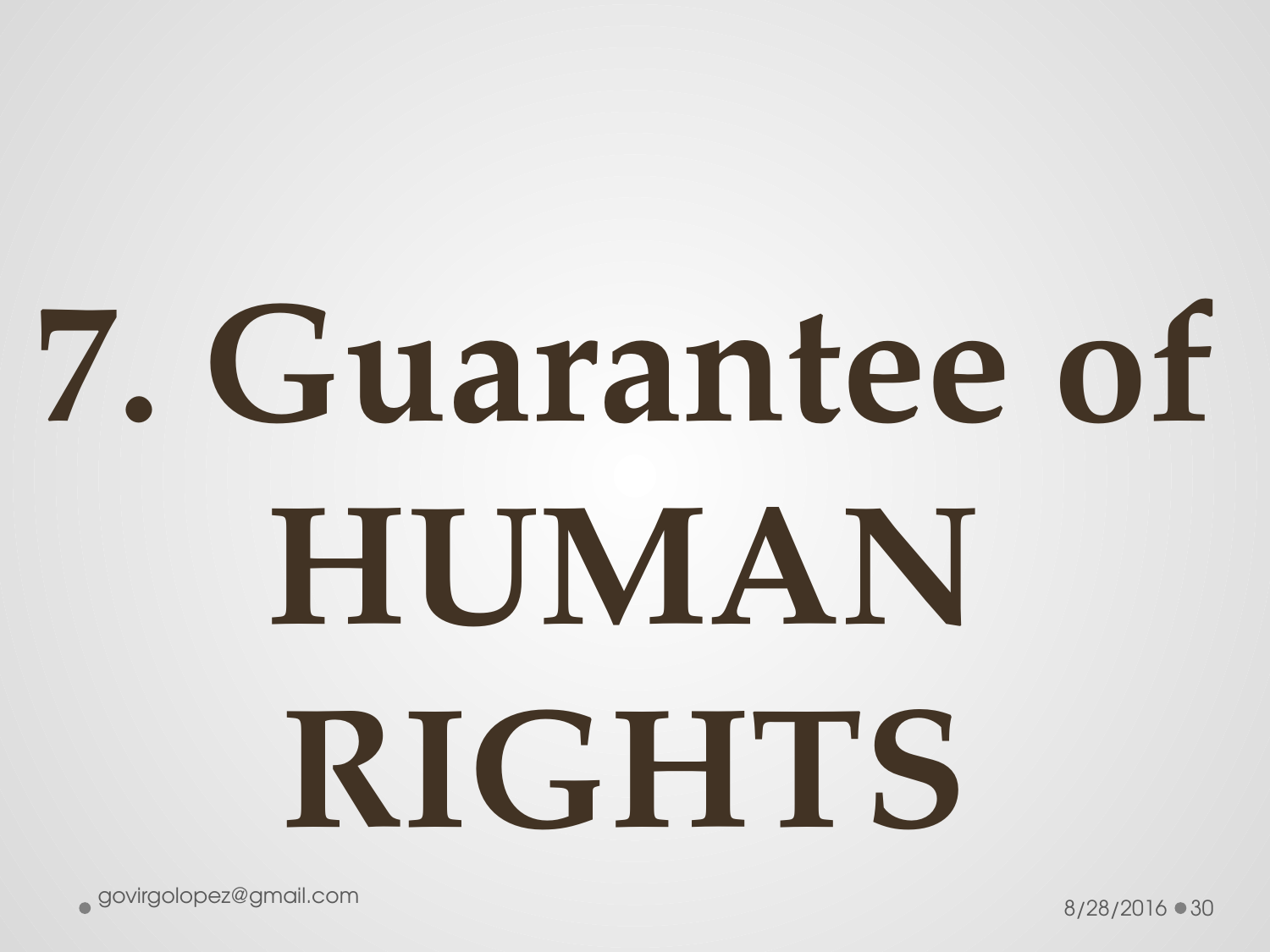

# 7. Guarantee of HUMAN RIGHTS
govirgolopez@gmail.com

8/28/2016
30